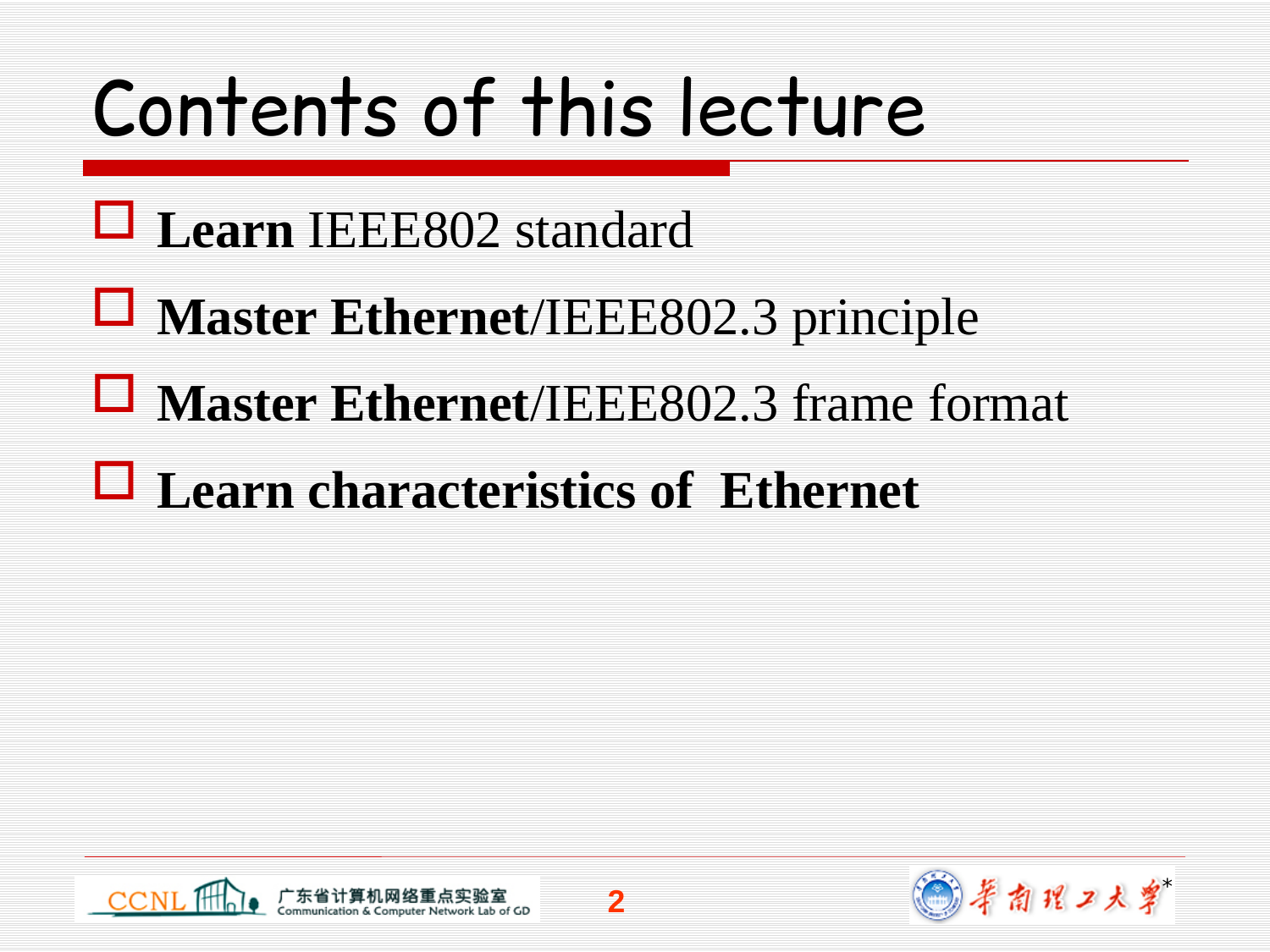

# Contents of this lecture
Learn IEEE802 standard
Master Ethernet/IEEE802.3 principle
Master Ethernet/IEEE802.3 frame format
Learn characteristics of  Ethernet
*